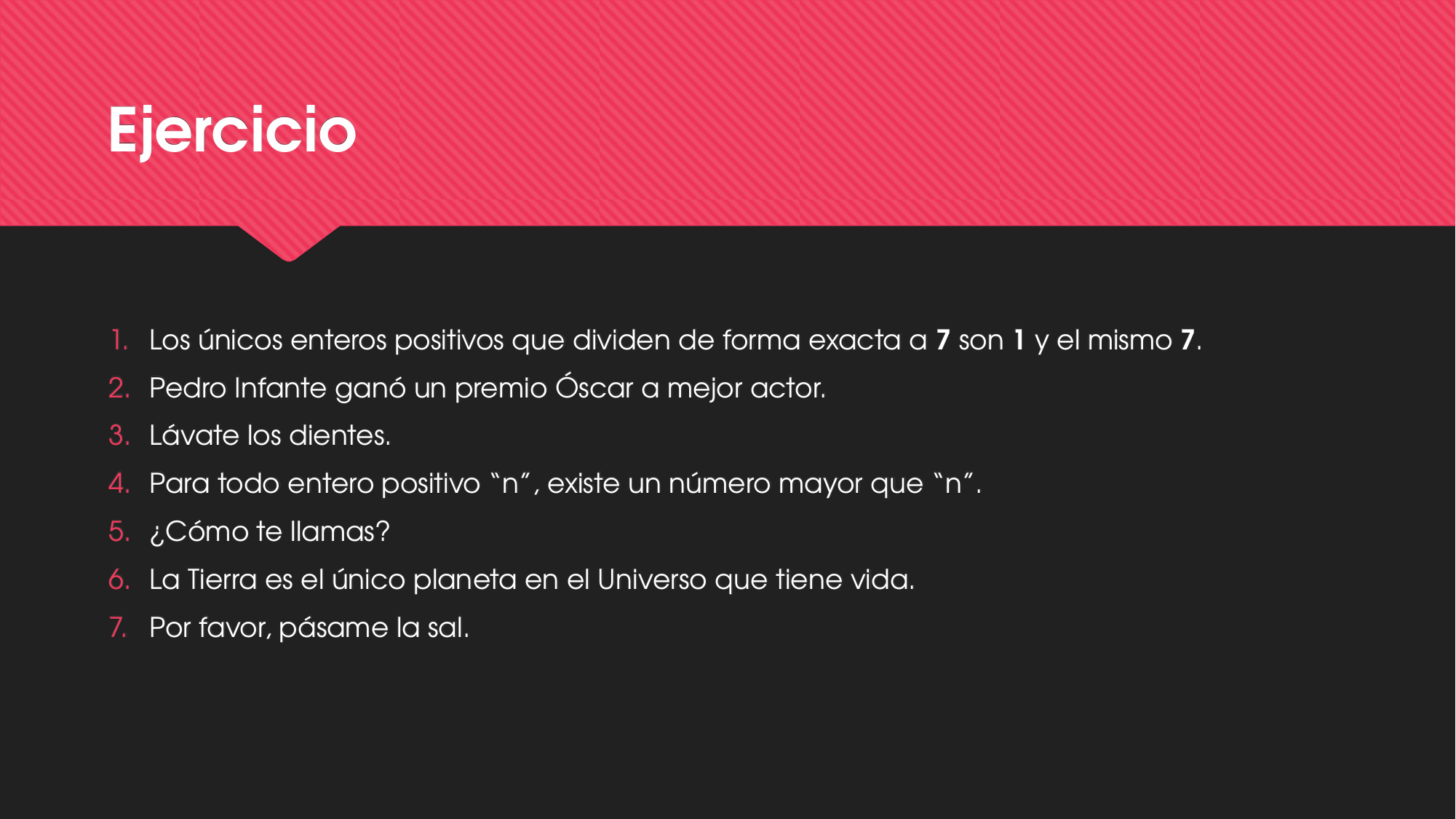

# Ejercicio
Los únicos enteros positivos que dividen de forma exacta a 7 son 1 y el mismo 7.
Pedro Infante ganó un premio Óscar a mejor actor.
Lávate los dientes.
Para todo entero positivo “n”, existe un número mayor que “n”.
¿Cómo te llamas?
La Tierra es el único planeta en el Universo que tiene vida.
Por favor, pásame la sal.